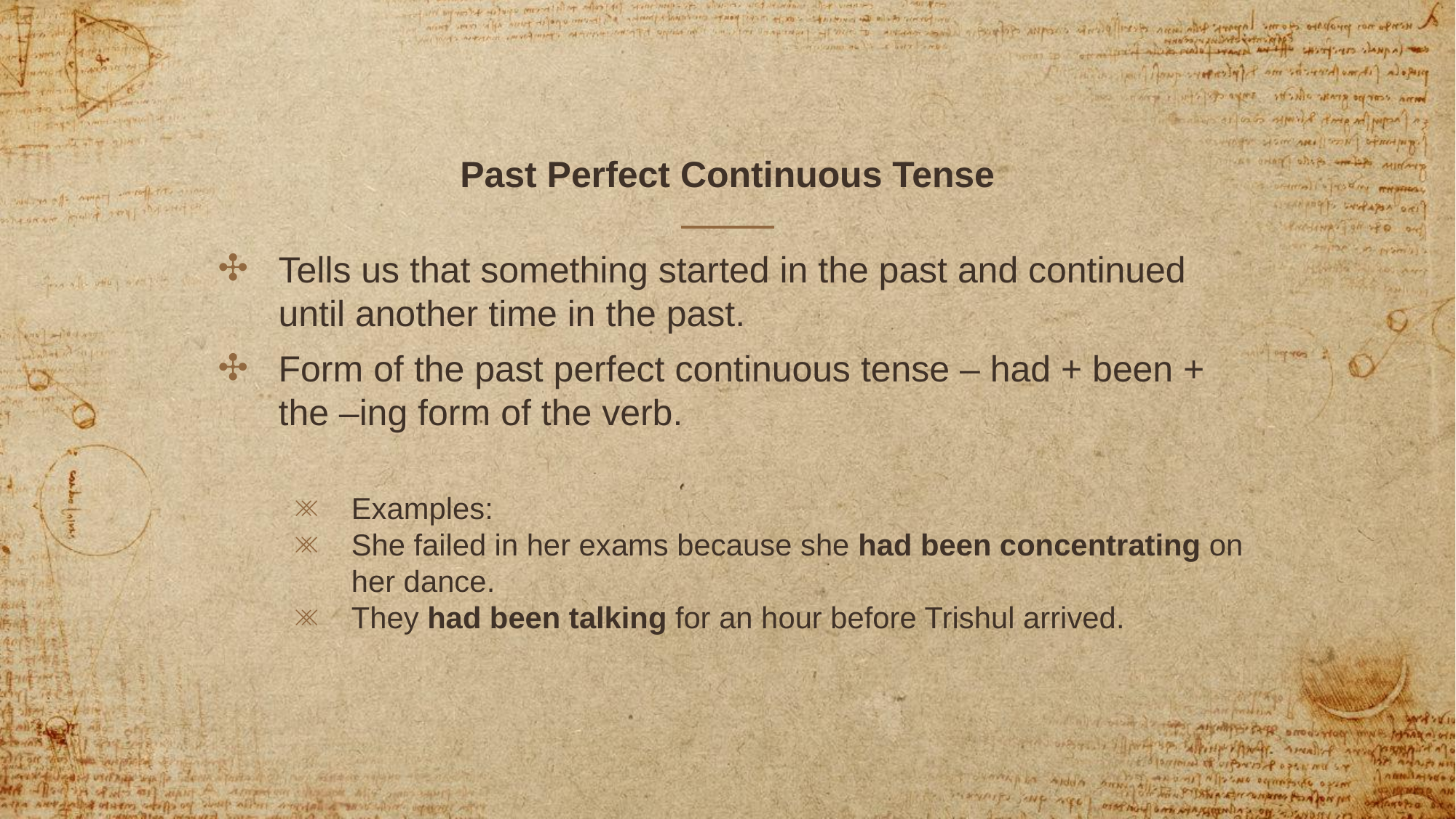

# Past Perfect Continuous Tense
Tells us that something started in the past and continued until another time in the past.
Form of the past perfect continuous tense – had + been + the –ing form of the verb.

Examples:
She failed in her exams because she had been concentrating on her dance.
They had been talking for an hour before Trishul arrived.